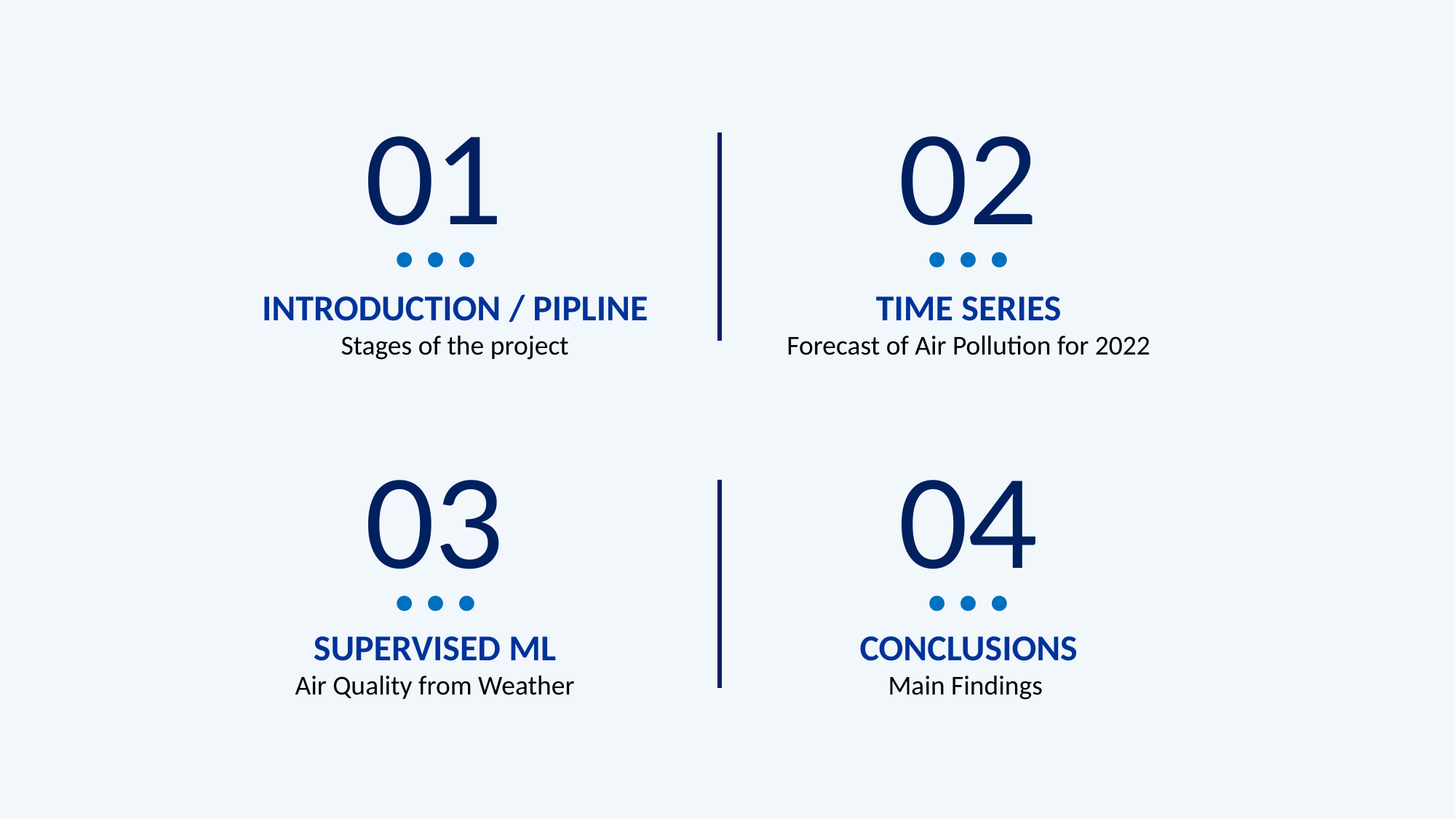

01
02
…
…
INTRODUCTION / PIPLINE
Stages of the project
TIME SERIES
Forecast of Air Pollution for 2022
04
03
…
…
SUPERVISED ML
Air Quality from Weather
CONCLUSIONS
Main Findings